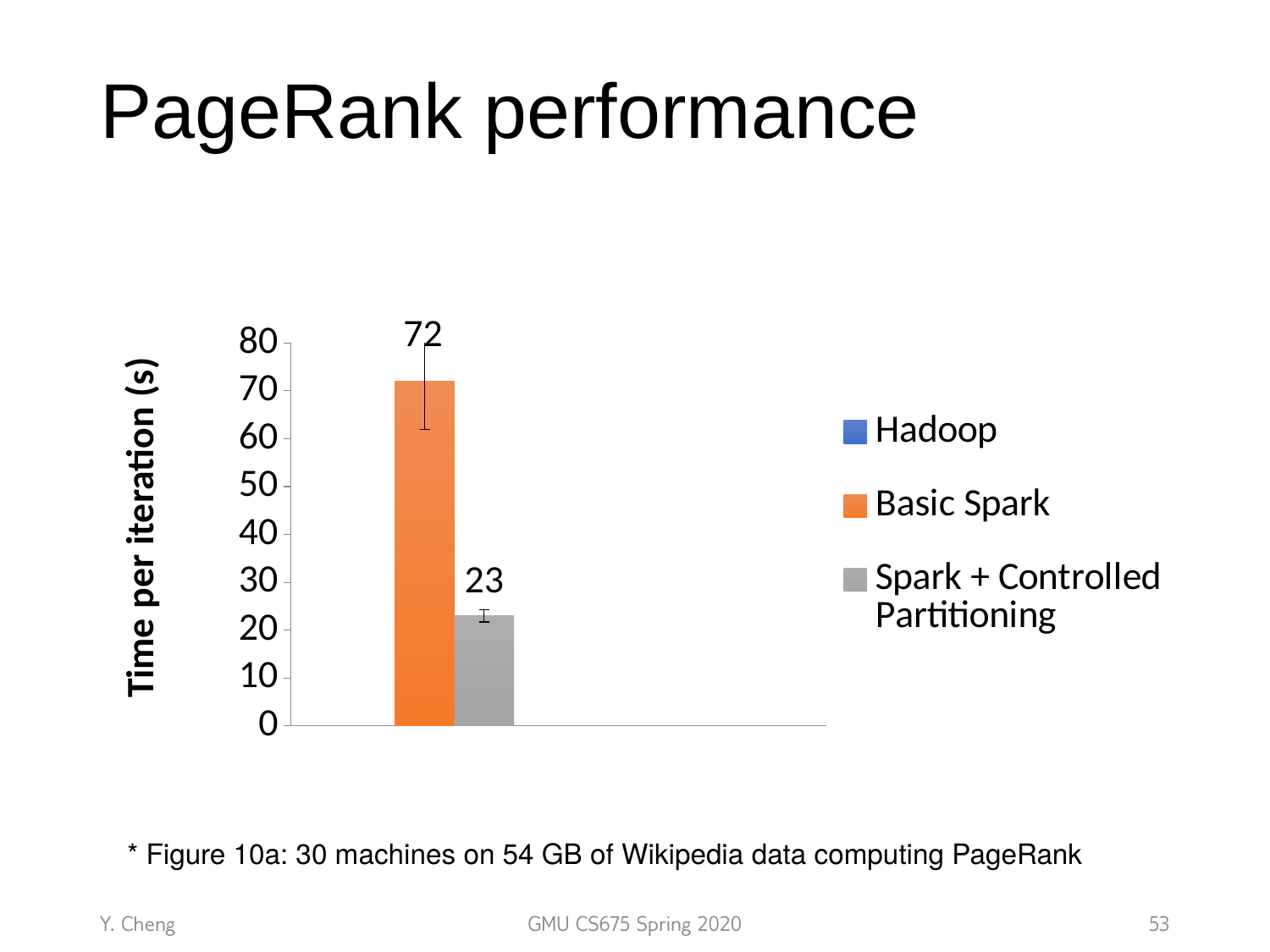

# PageRank performance

### Chart

| Category | Hadoop | Basic Spark | Spark + Controlled Partitioning |
|---|---|---|---|
* Figure 10a: 30 machines on 54 GB of Wikipedia data computing PageRank
Y. Cheng
GMU CS675 Spring 2020
53